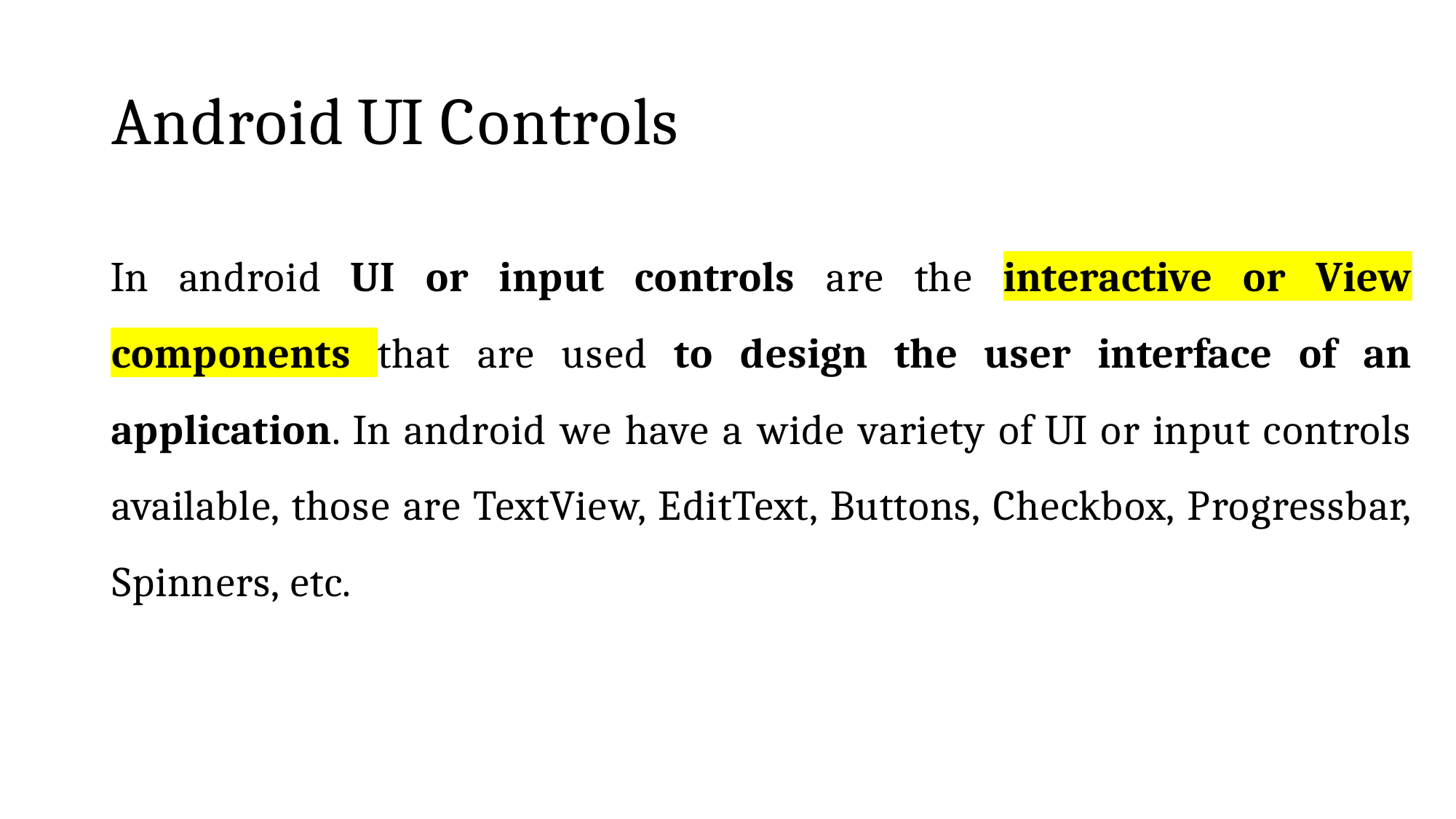

# Android UI Controls
In android UI or input controls are the interactive or View components that are used to design the user interface of an application. In android we have a wide variety of UI or input controls available, those are TextView, EditText, Buttons, Checkbox, Progressbar, Spinners, etc.